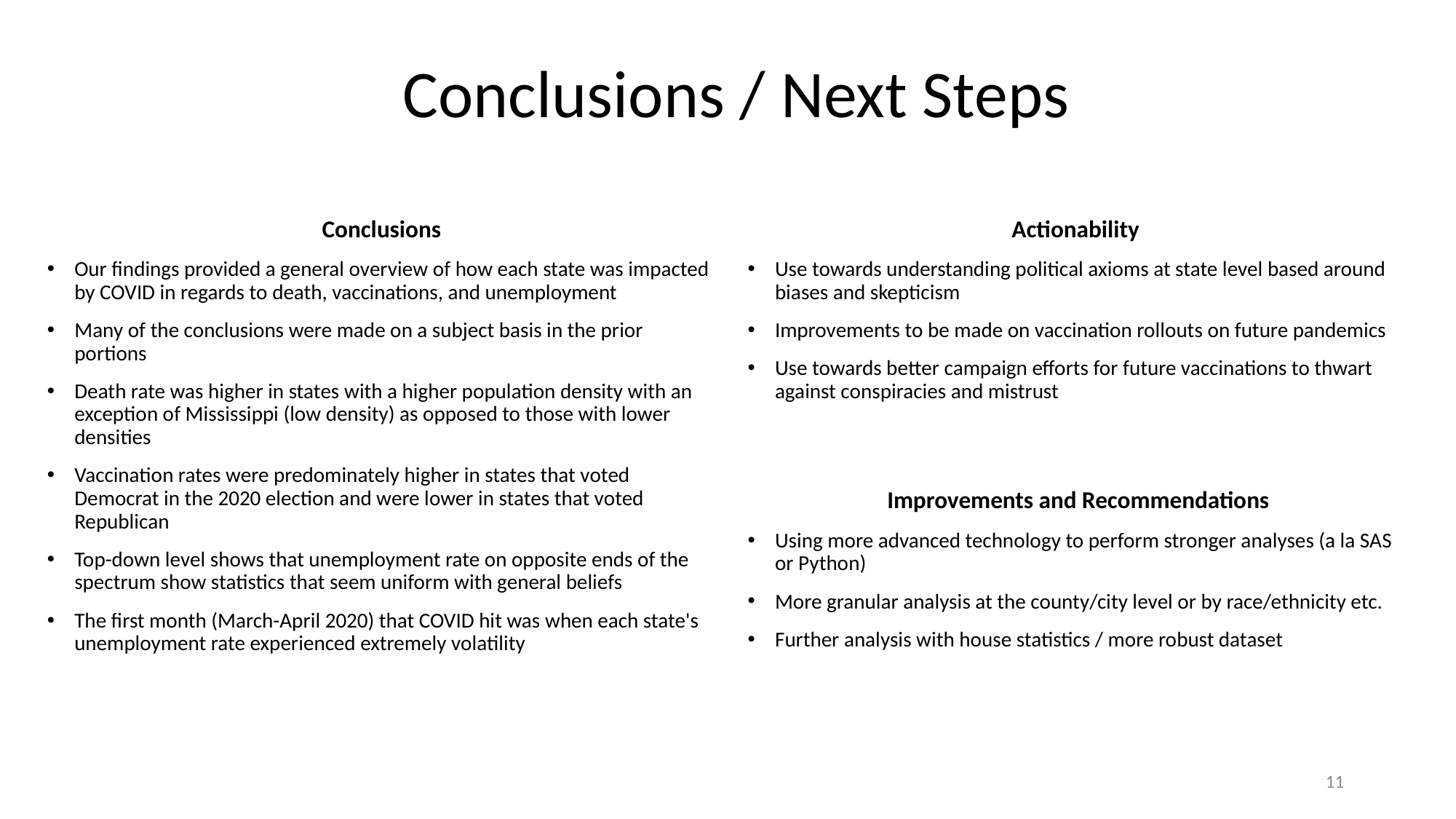

# Conclusions / Next Steps
Conclusions
Our findings provided a general overview of how each state was impacted by COVID in regards to death, vaccinations, and unemployment
Many of the conclusions were made on a subject basis in the prior portions
Death rate was higher in states with a higher population density with an exception of Mississippi (low density) as opposed to those with lower densities
Vaccination rates were predominately higher in states that voted Democrat in the 2020 election and were lower in states that voted Republican
Top-down level shows that unemployment rate on opposite ends of the spectrum show statistics that seem uniform with general beliefs
The first month (March-April 2020) that COVID hit was when each state's unemployment rate experienced extremely volatility

Actionability
Use towards understanding political axioms at state level based around biases and skepticism
Improvements to be made on vaccination rollouts on future pandemics
Use towards better campaign efforts for future vaccinations to thwart against conspiracies and mistrust

Improvements and Recommendations
Using more advanced technology to perform stronger analyses (a la SAS or Python)
More granular analysis at the county/city level or by race/ethnicity etc.
Further analysis with house statistics / more robust dataset
11